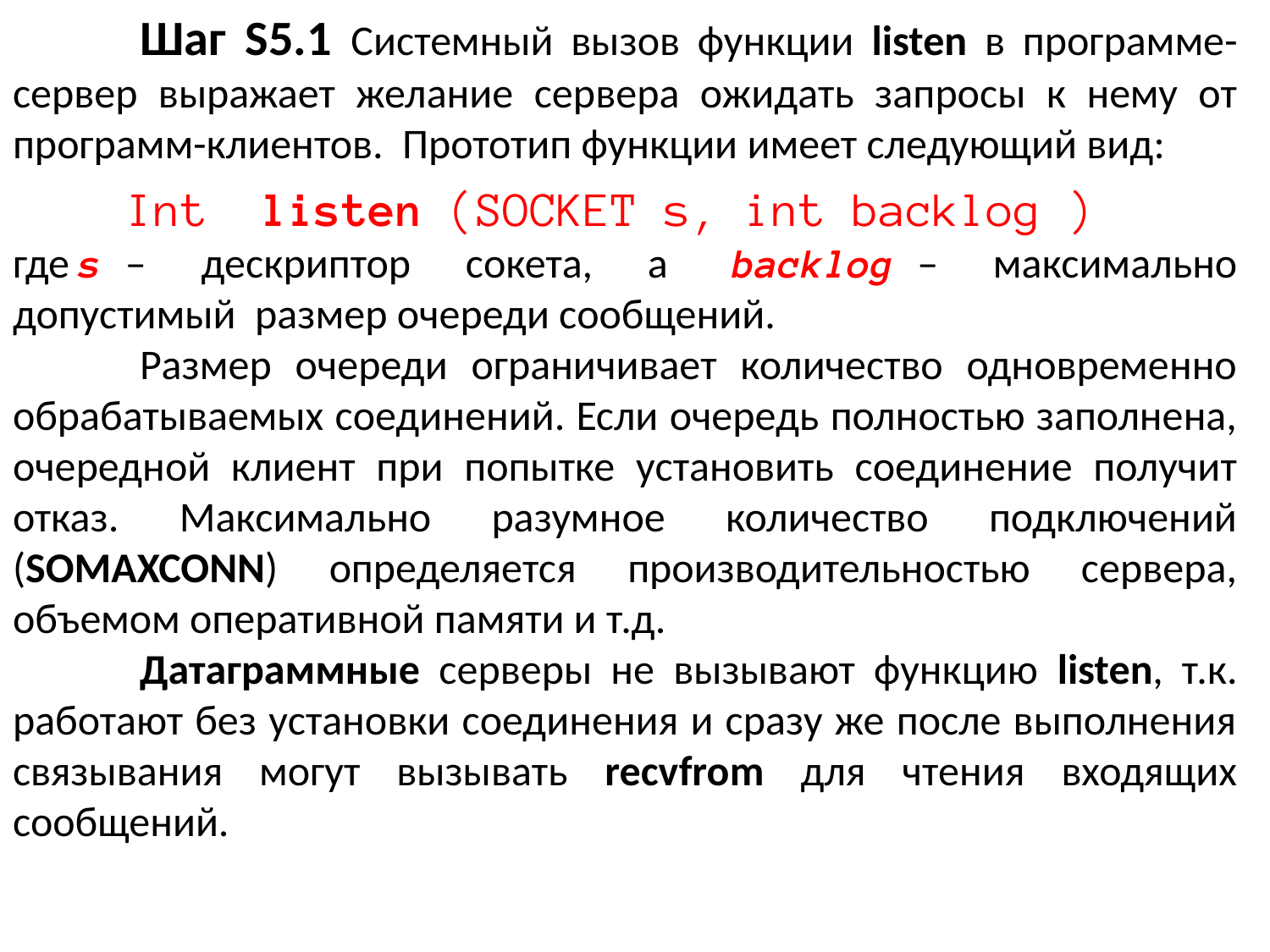

Шаг S5.1 Системный вызов функции listen в программе-сервер выражает желание сервера ожидать запросы к нему от программ-клиентов.  Прототип функции имеет следующий вид:
Int  listen (SOCKET s, int backlog )
где s – дескриптор сокета, а  backlog – максимально допустимый  размер очереди сообщений.
	Размер очереди ограничивает количество одновременно обрабатываемых соединений. Если очередь полностью заполнена, очередной клиент при попытке установить соединение получит отказ. Максимально разумное количество подключений (SOMAXCONN) определяется производительностью сервера, объемом оперативной памяти и т.д.
	Датаграммные серверы не вызывают функцию listen, т.к. работают без установки соединения и сразу же после выполнения связывания могут вызывать recvfrom для чтения входящих сообщений.